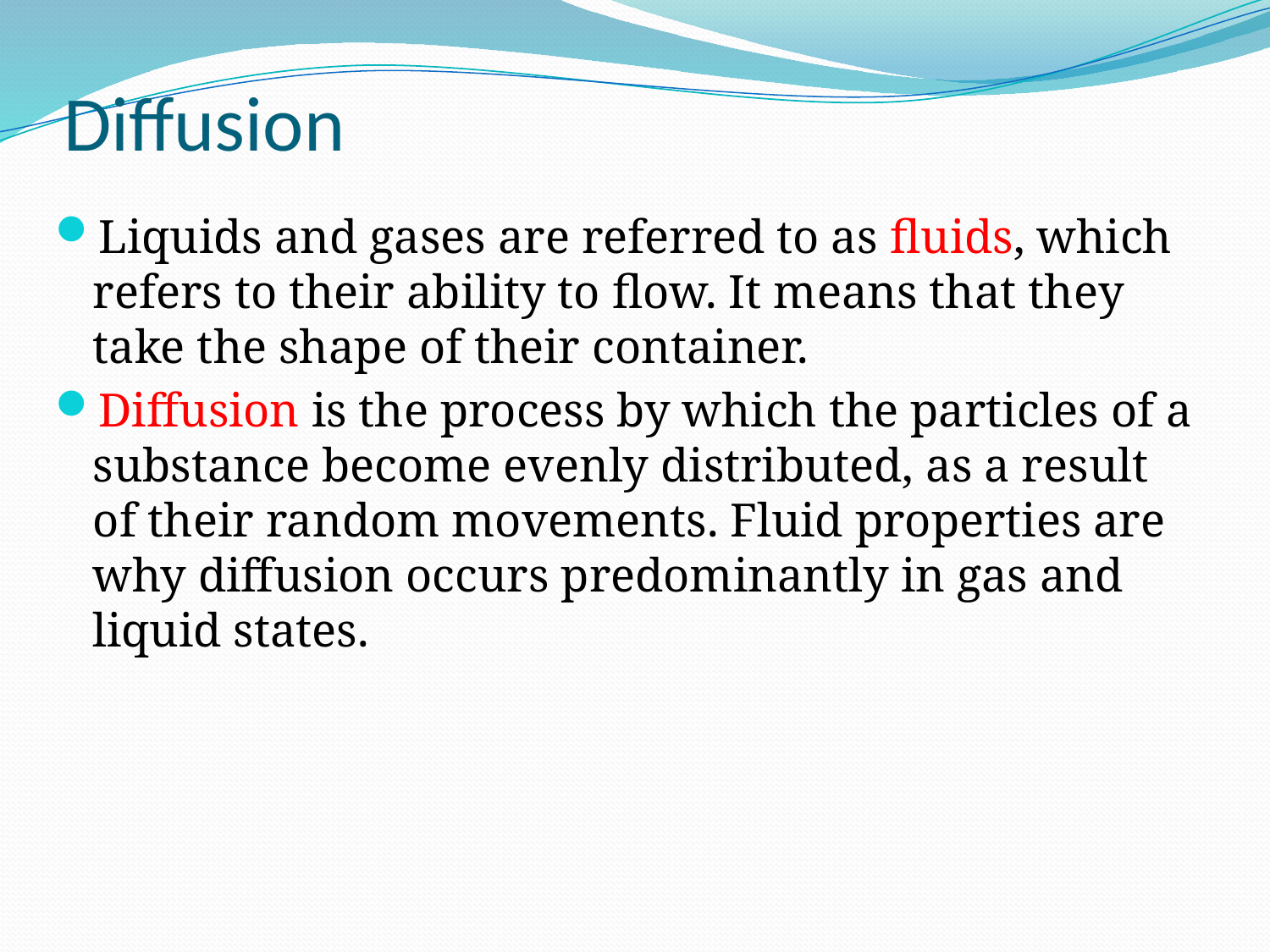

# Diffusion
Liquids and gases are referred to as fluids, which refers to their ability to flow. It means that they take the shape of their container.
Diffusion is the process by which the particles of a substance become evenly distributed, as a result of their random movements. Fluid properties are why diffusion occurs predominantly in gas and liquid states.